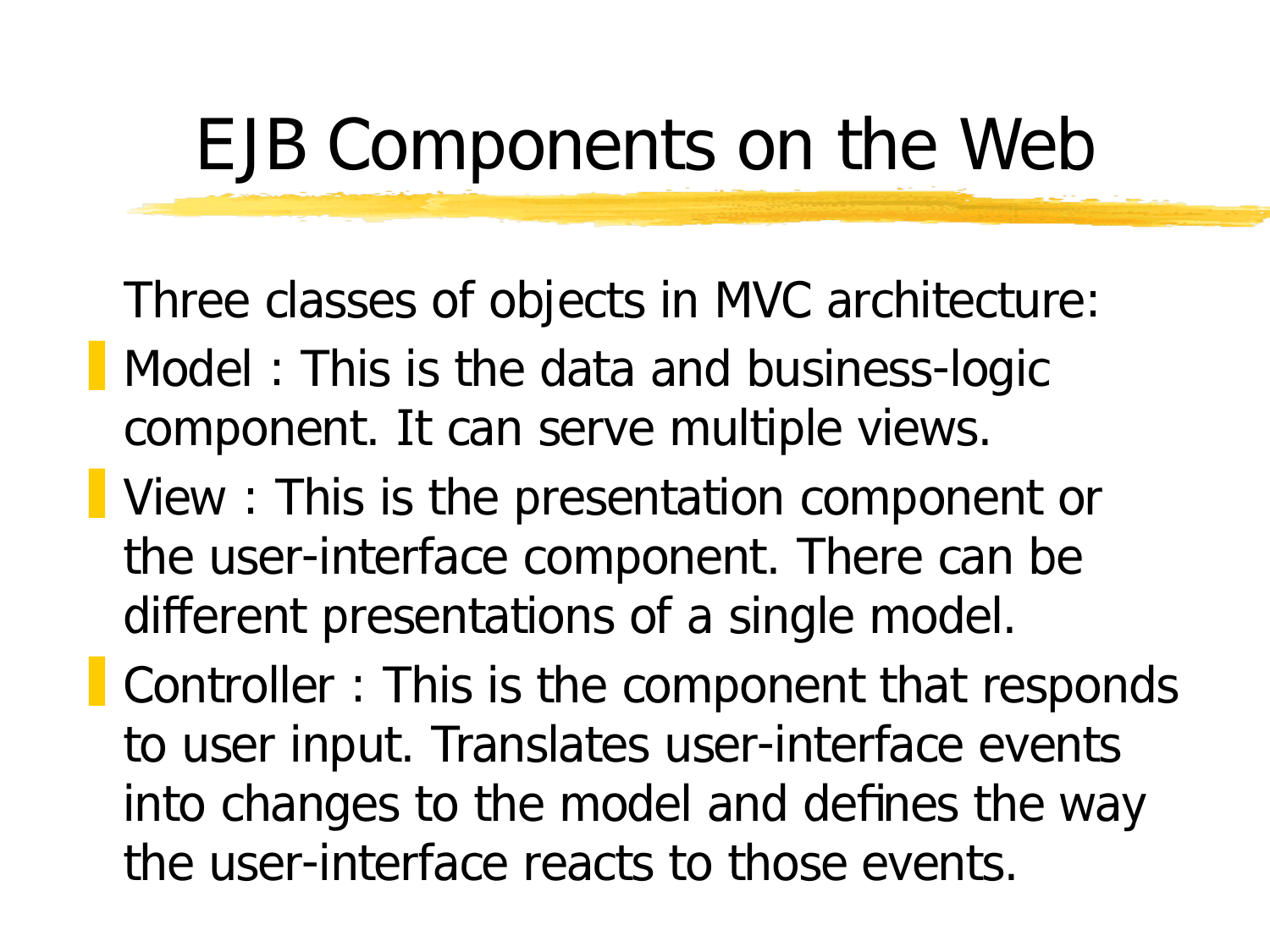

# EJB Components on the Web
Three classes of objects in MVC architecture:
Model : This is the data and business-logic component. It can serve multiple views.
View : This is the presentation component or the user-interface component. There can be different presentations of a single model.
Controller : This is the component that responds to user input. Translates user-interface events into changes to the model and defines the way the user-interface reacts to those events.